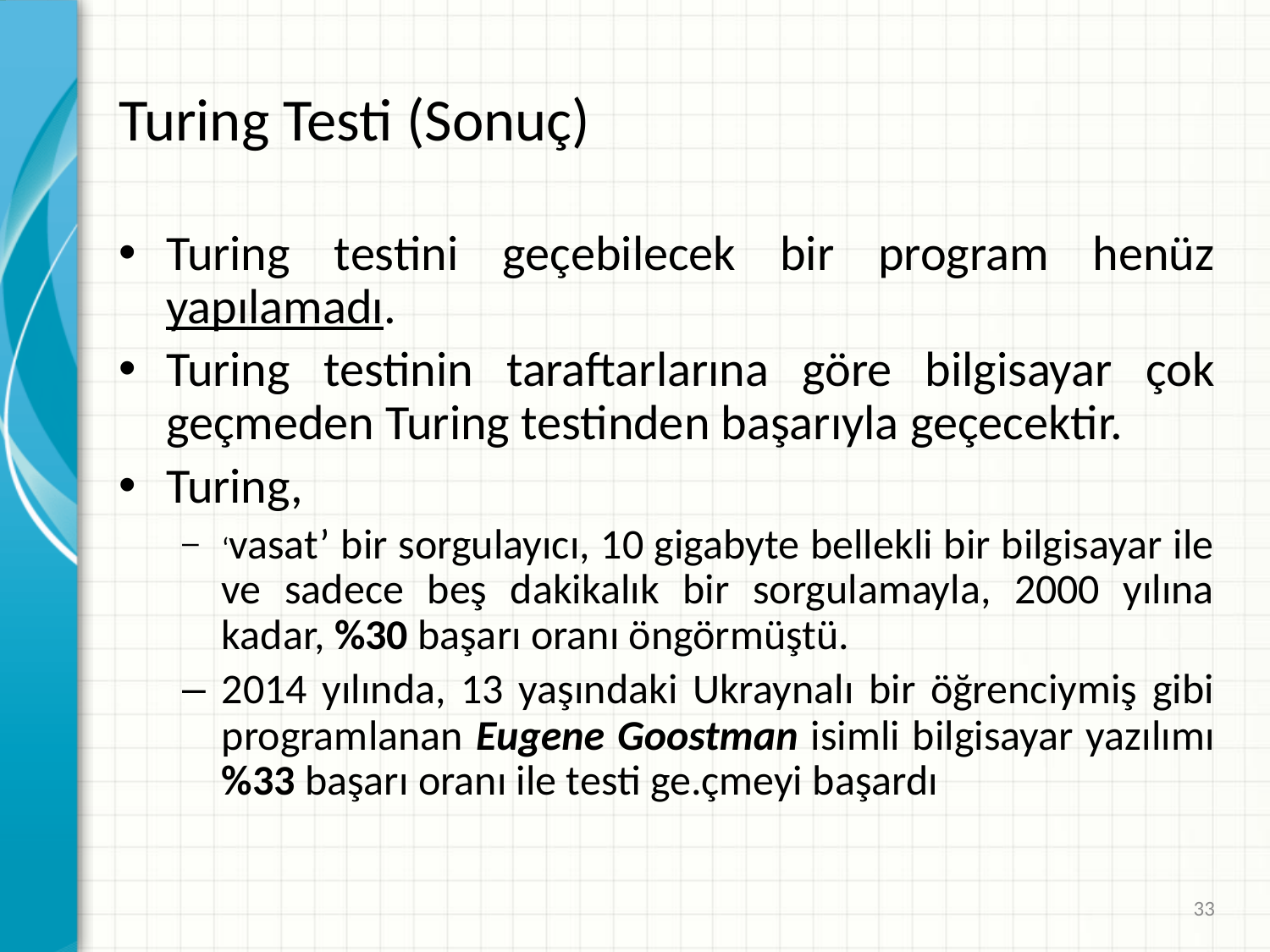

# Turing Testi (Sonuç)
Turing testini geçebilecek bir program henüz yapılamadı.
Turing testinin taraftarlarına göre bilgisayar çok geçmeden Turing testinden başarıyla geçecektir.
Turing,
‘vasat’ bir sorgulayıcı, 10 gigabyte bellekli bir bilgisayar ile ve sadece beş dakikalık bir sorgulamayla, 2000 yılına kadar, %30 başarı oranı öngörmüştü.
2014 yılında, 13 yaşındaki Ukraynalı bir öğrenciymiş gibi programlanan Eugene Goostman isimli bilgisayar yazılımı %33 başarı oranı ile testi ge.çmeyi başardı
33